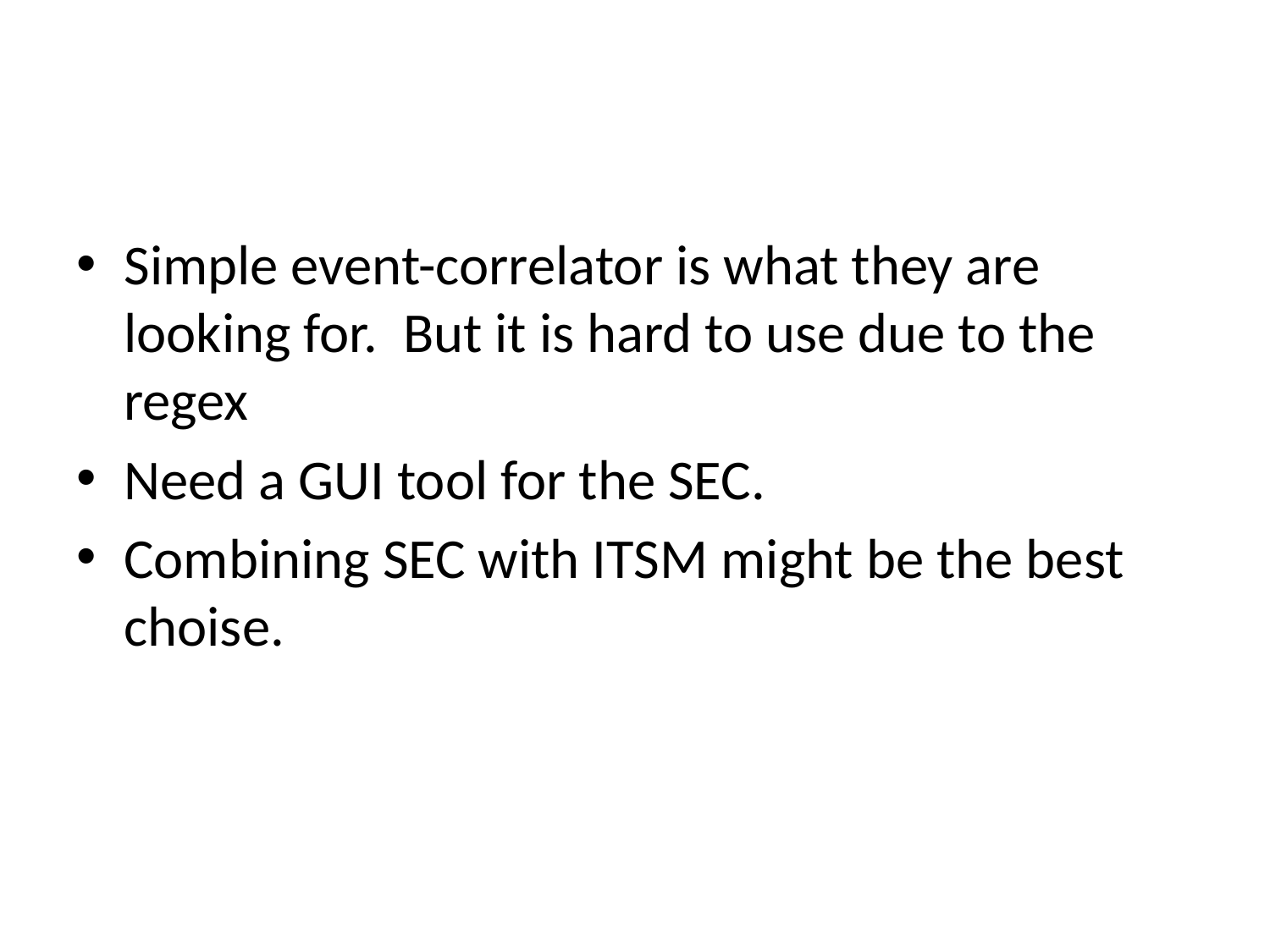

#
Simple event-correlator is what they are looking for.  But it is hard to use due to the regex
Need a GUI tool for the SEC.
Combining SEC with ITSM might be the best choise.